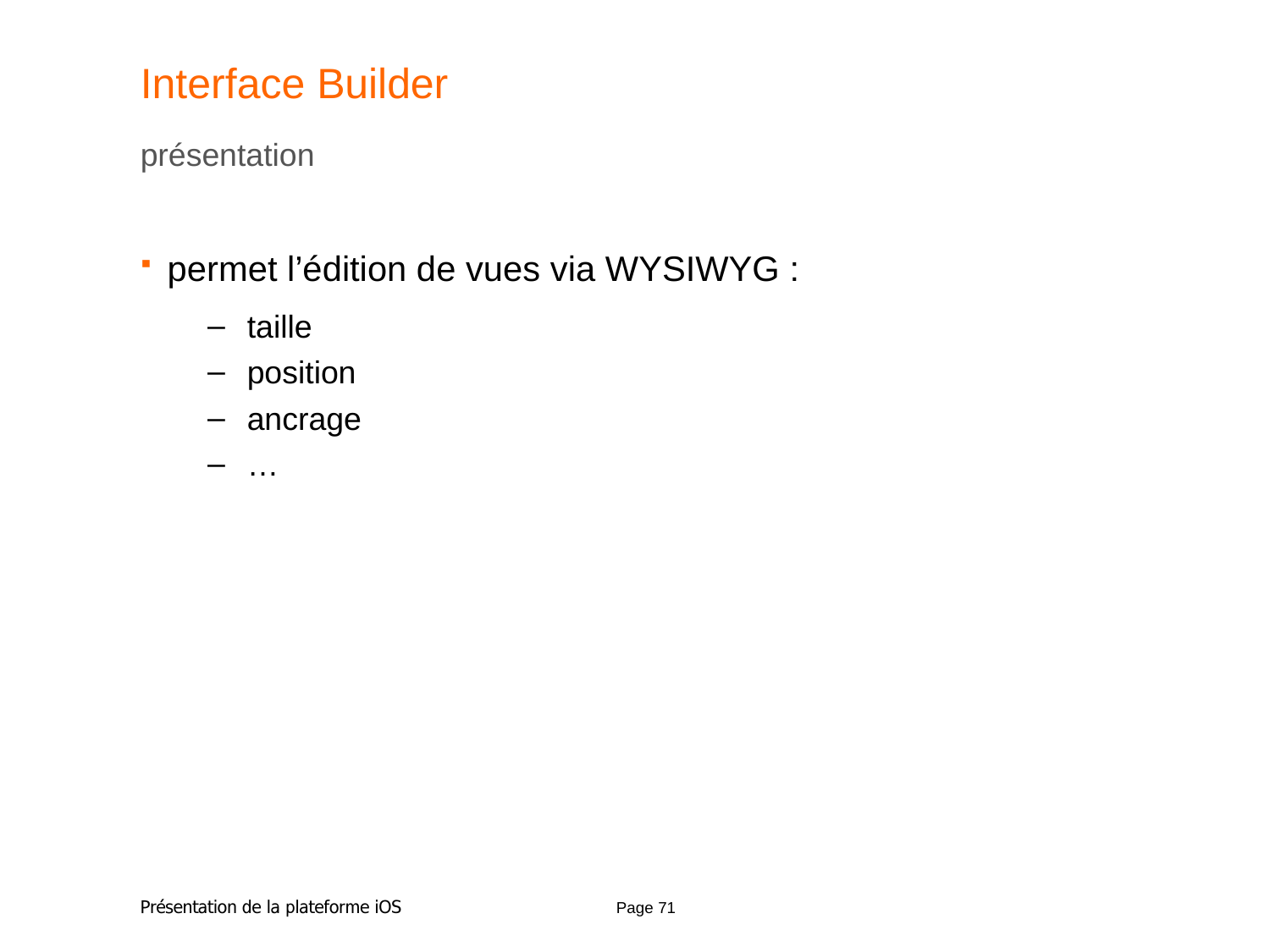

# Interface Builder
présentation
permet l’édition de vues via WYSIWYG :
taille
position
ancrage
…

Présentation de la plateforme iOS